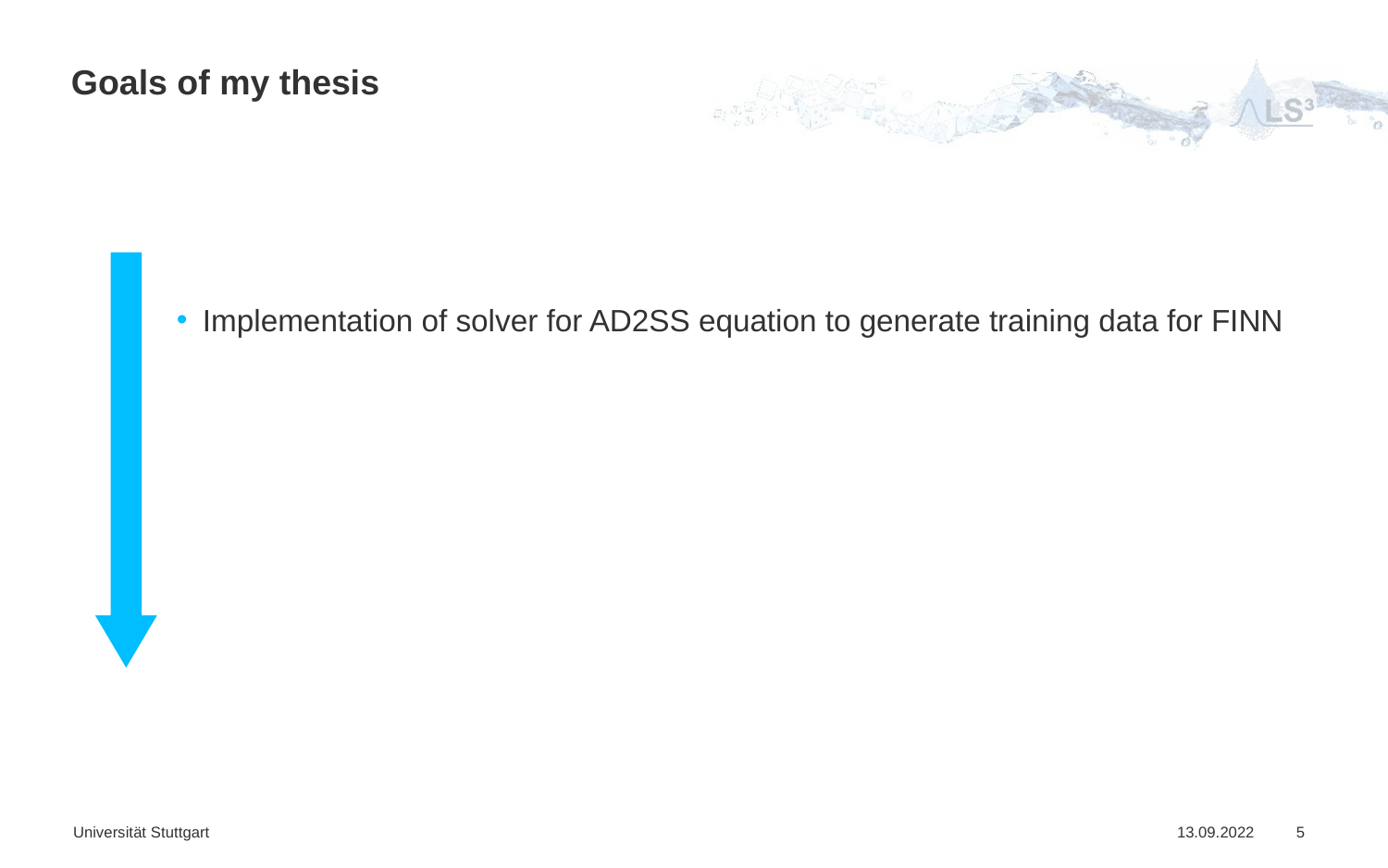

# Goals of my thesis

Implementation of solver for AD2SS equation to generate training data for FINN

Universität Stuttgart
13.09.2022
5